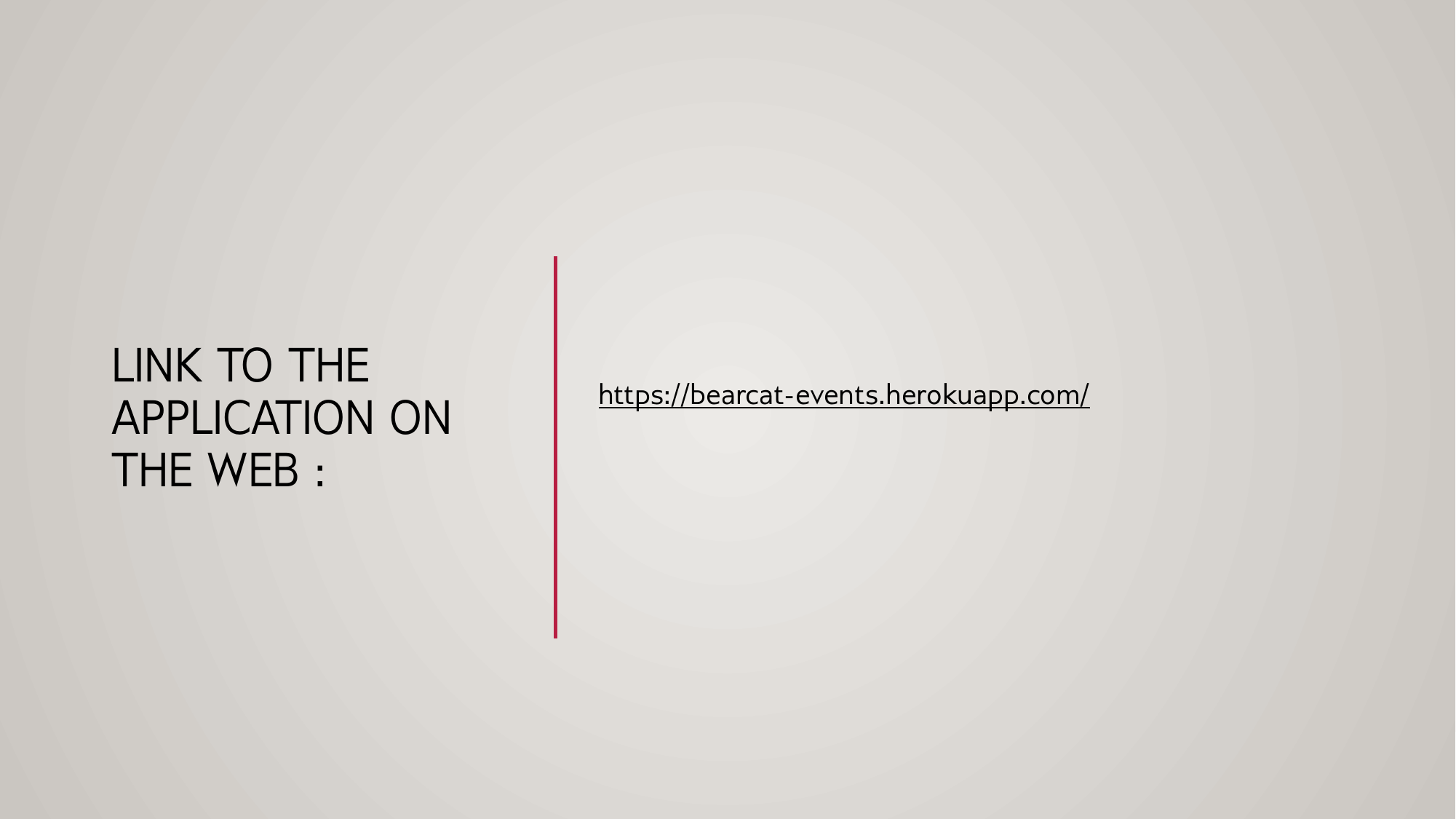

# Link to the application on the web :
https://bearcat-events.herokuapp.com/